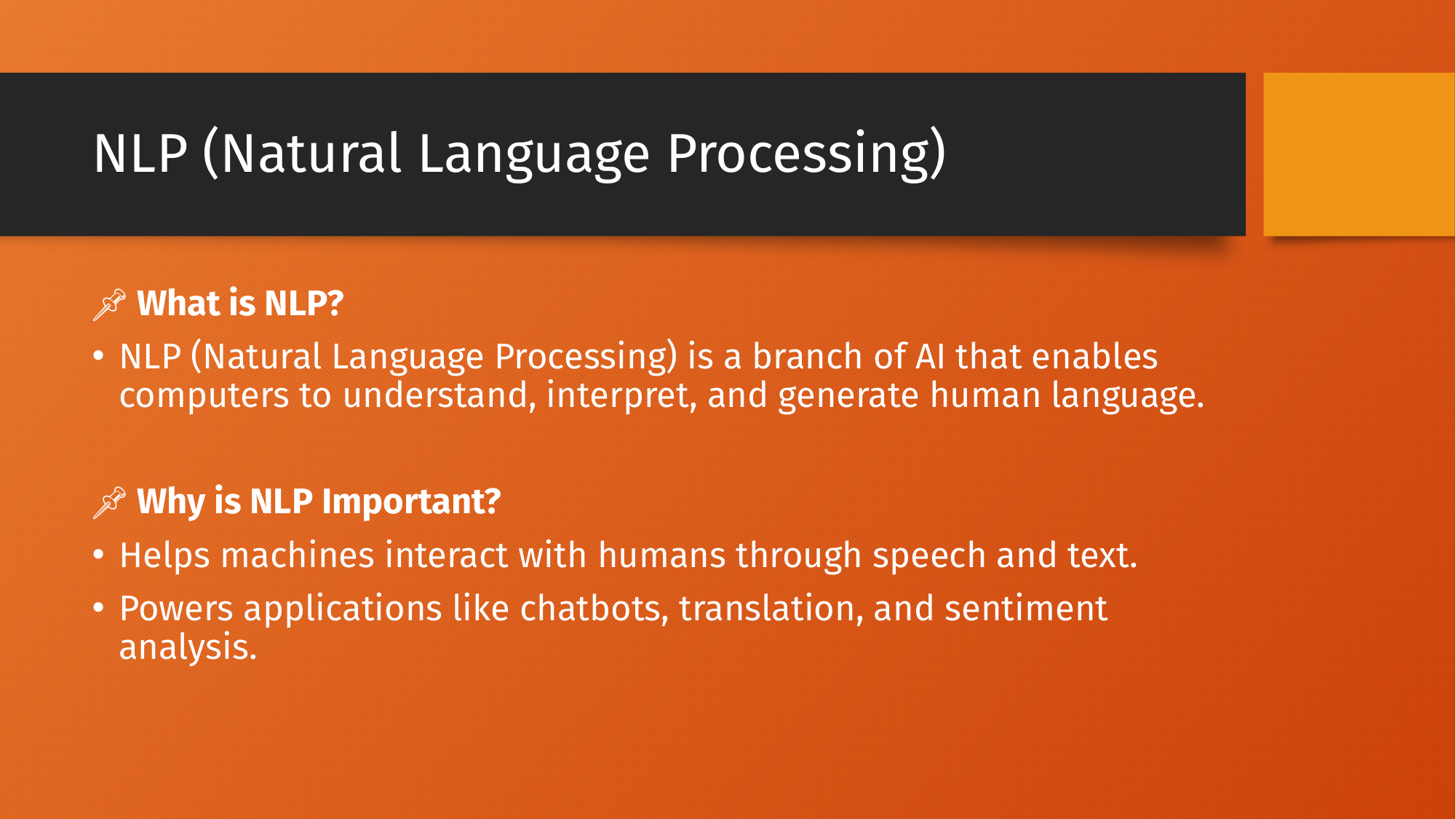

# NLP (Natural Language Processing)
📌 What is NLP?
NLP (Natural Language Processing) is a branch of AI that enables computers to understand, interpret, and generate human language.

📌 Why is NLP Important?
Helps machines interact with humans through speech and text.
Powers applications like chatbots, translation, and sentiment analysis.